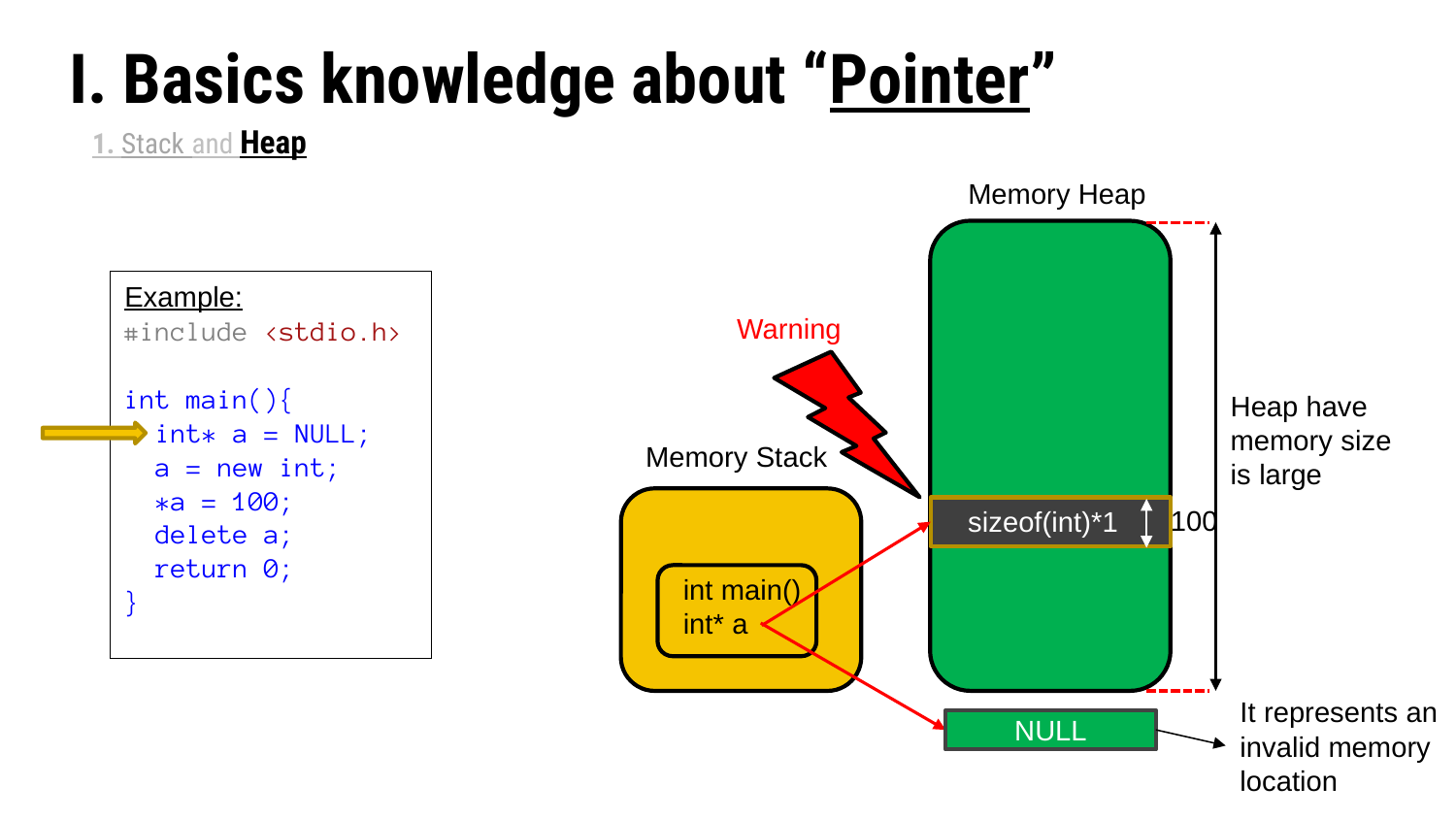

# I. Basics knowledge about “Pointer”
1. Stack and Heap
 Memory Heap

Example:
#include <stdio.h>

int main(){
  int* a = NULL;
  a = new int;
  *a = 100;
  delete a;
  return 0;
}

Warning

Heap have memory size is large

Memory Stack

100

sizeof(int)*1

int main()
int* a

It represents an invalid memory location
NULL